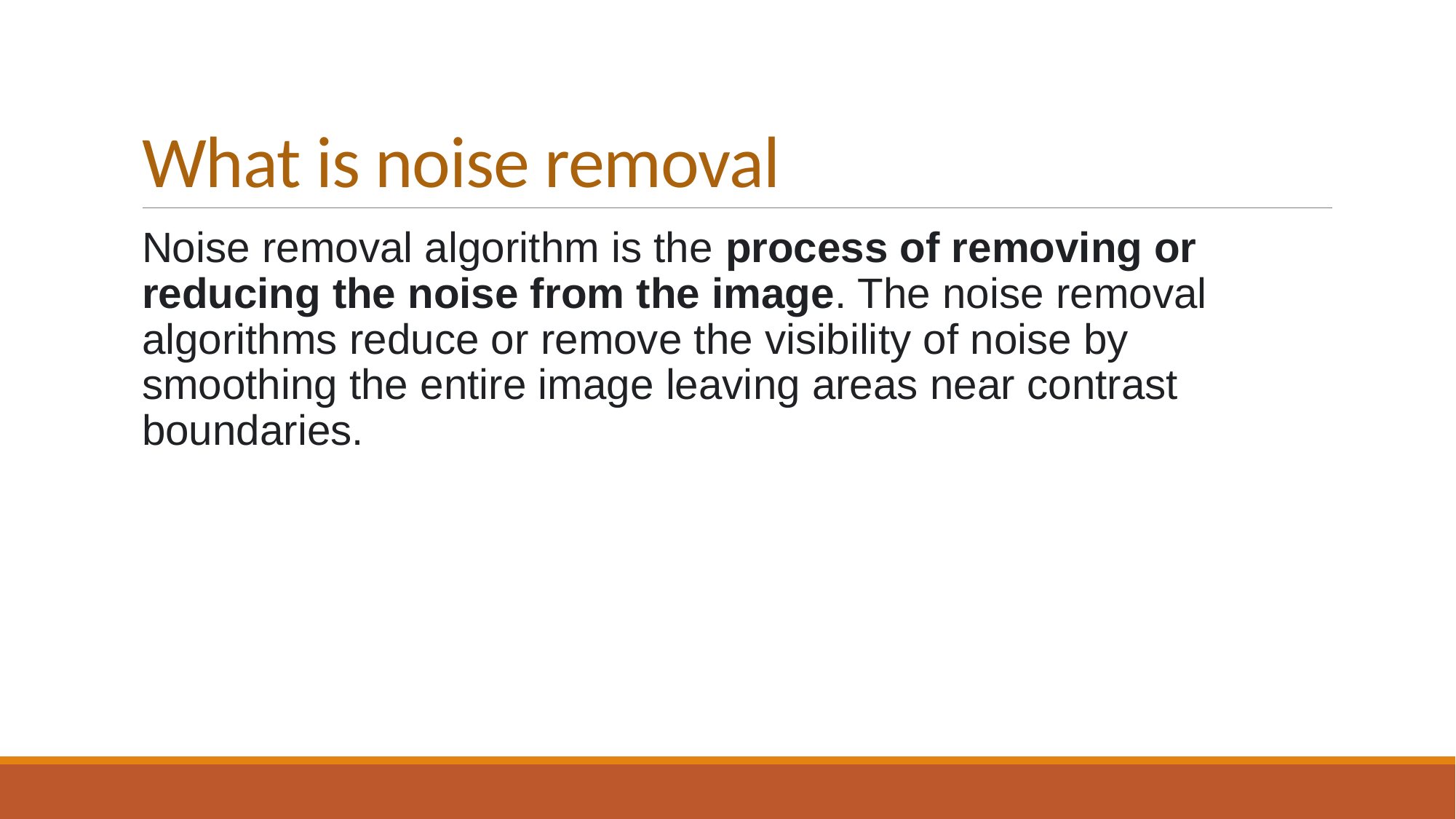

# What is noise removal
Noise removal algorithm is the process of removing or reducing the noise from the image. The noise removal algorithms reduce or remove the visibility of noise by smoothing the entire image leaving areas near contrast boundaries.